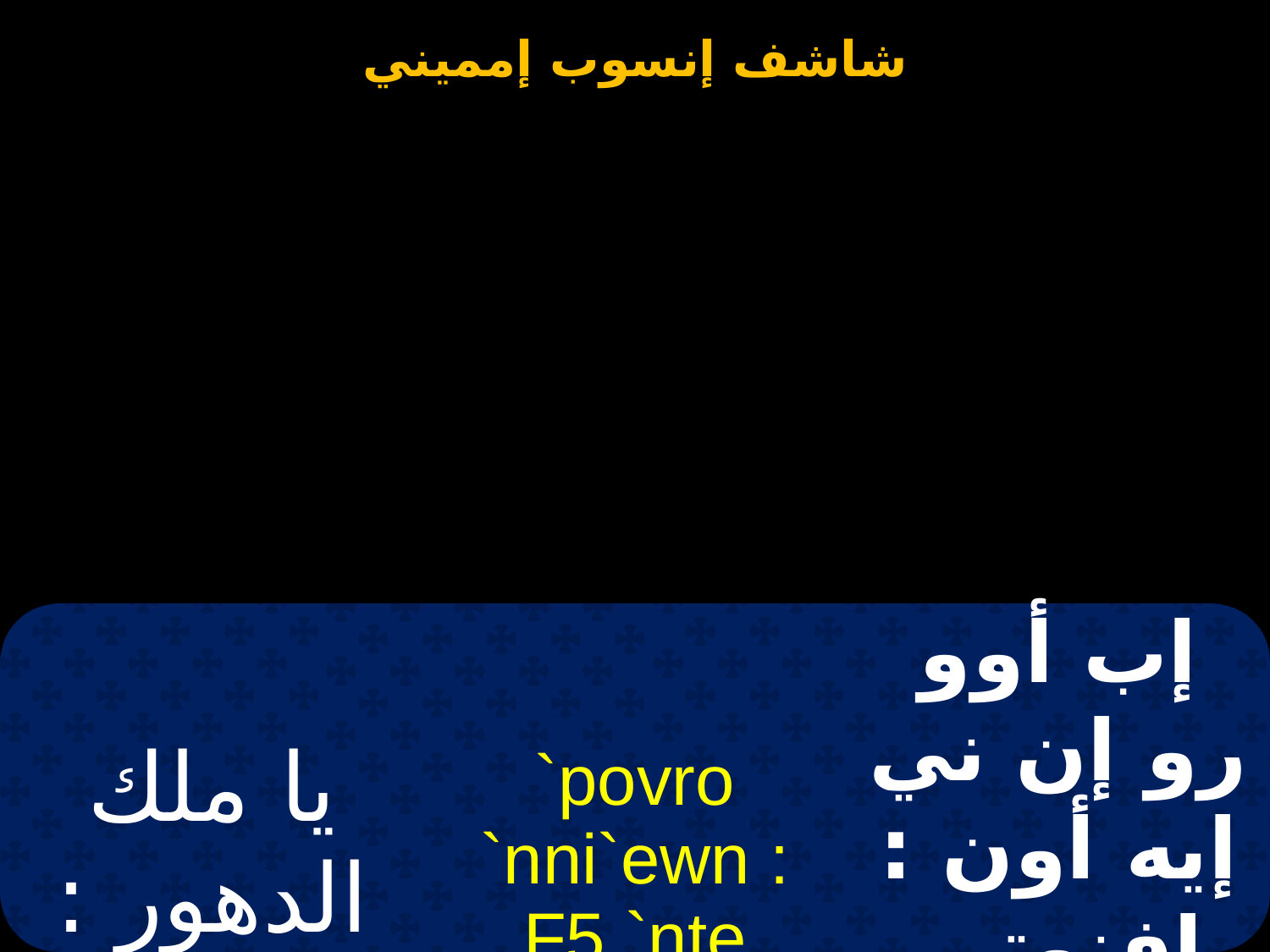

| يا ملك الدهور : وإله الآلهة | `povro `nni`ewn : F5 `nte ninov5 | إب أوو رو إن ني إيه أون : إفنوتي إنتيه ني نوتي |
| --- | --- | --- |